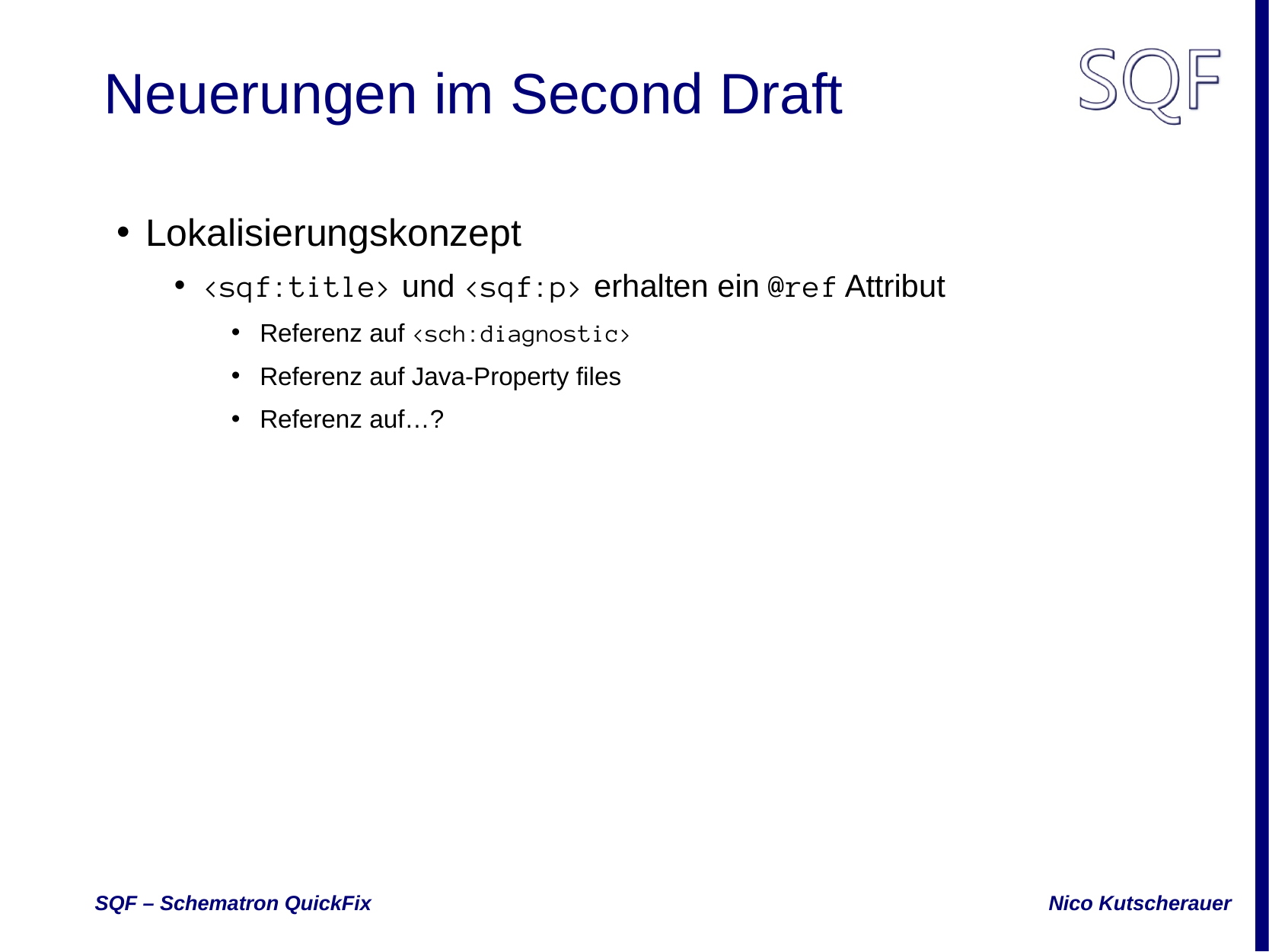

# Neuerungen im Second Draft
Lokalisierungskonzept
<sqf:title> und <sqf:p> erhalten ein @ref Attribut
Referenz auf <sch:diagnostic>
Referenz auf Java-Property files
Referenz auf…?